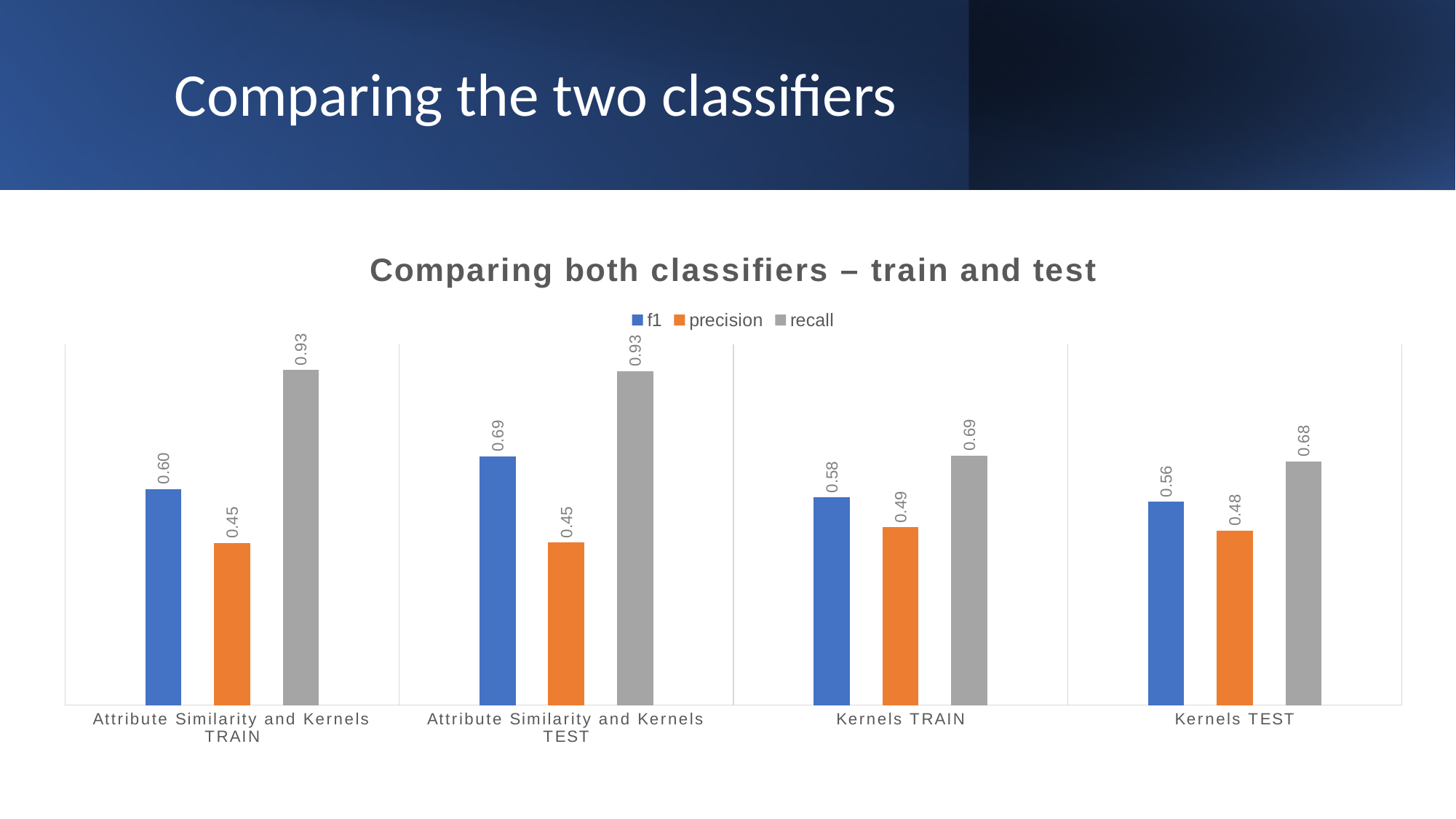

# Comparing the two classifiers

### Chart: Comparing both classifiers – train and test

| Category | f1 | precision | recall |
|---|---|---|---|
| Attribute Similarity and Kernels TRAIN | 0.6 | 0.45 | 0.93 |
| Attribute Similarity and Kernels TEST | 0.69 | 0.451 | 0.9264 |
| Kernels TRAIN | 0.576 | 0.493 | 0.6927 |
| Kernels TEST | 0.564 | 0.484 | 0.6757 |